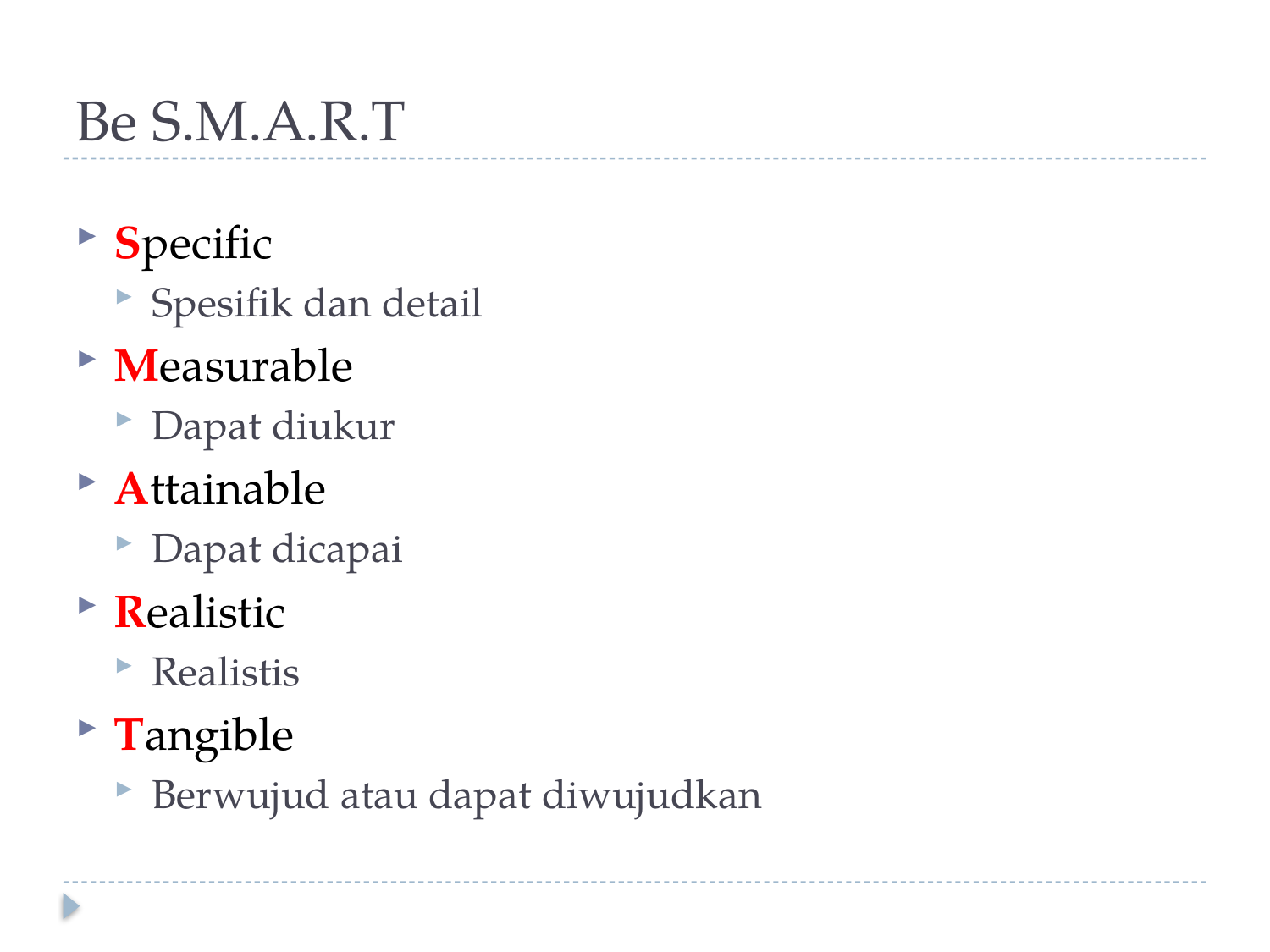

# Be S.M.A.R.T
Specific
Spesifik dan detail
Measurable
Dapat diukur
Attainable
Dapat dicapai
Realistic
Realistis
Tangible
Berwujud atau dapat diwujudkan